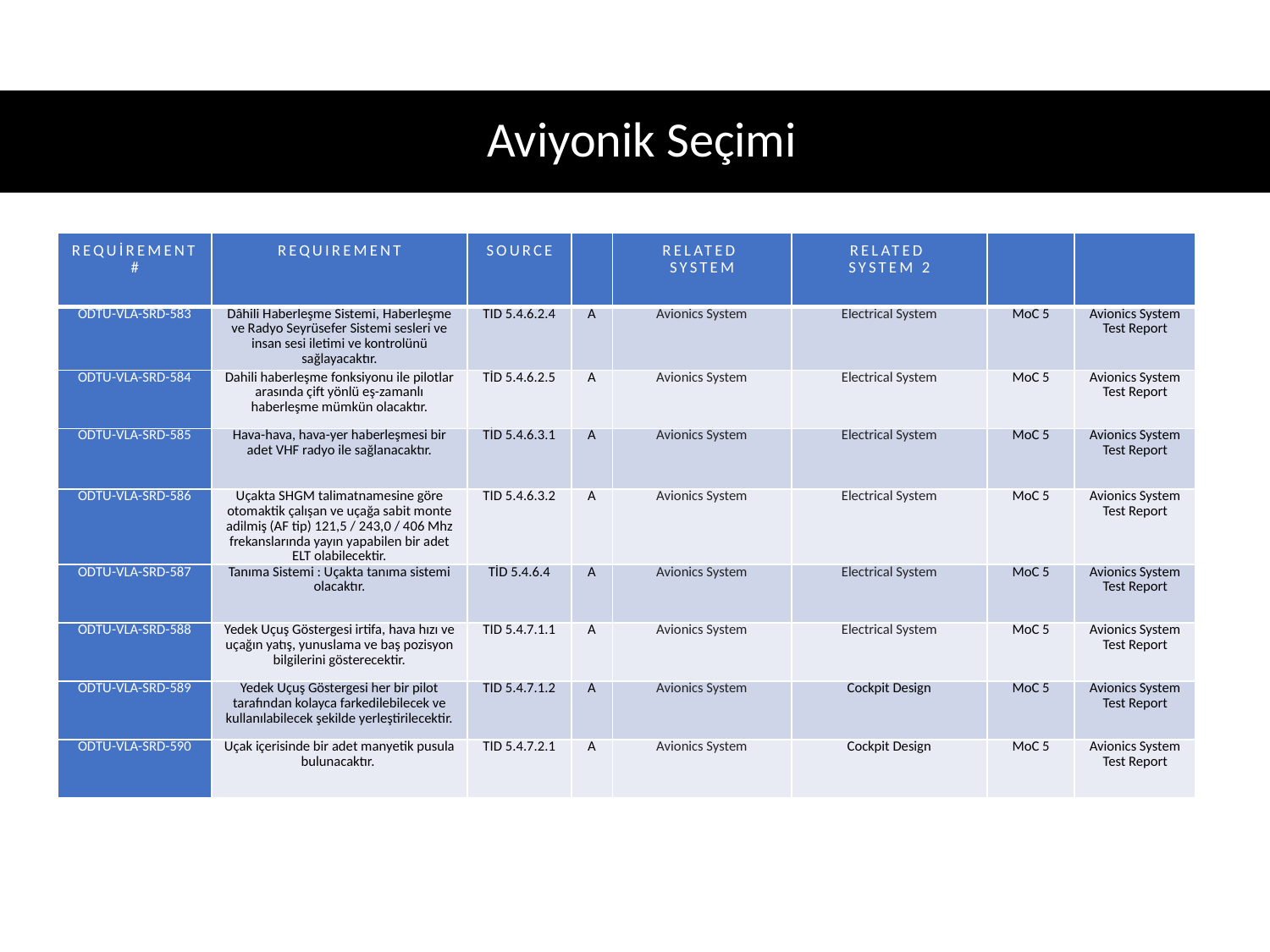

# Aviyonik Seçimi

| RequİREMEnt # | ReQuırEMenT | sOURce |  | RelatED SySTEM | ReLAted sysTEm 2 |  |  |
| --- | --- | --- | --- | --- | --- | --- | --- |
| ODTU-VLA-SRD-583 | Dâhili Haberleşme Sistemi, Haberleşme ve Radyo Seyrüsefer Sistemi sesleri ve insan sesi iletimi ve kontrolünü sağlayacaktır. | TİD 5.4.6.2.4 | A | Avionics System | Electrical System | MoC 5 | Avionics System Test Report |
| ODTU-VLA-SRD-584 | Dahili haberleşme fonksiyonu ile pilotlar arasında çift yönlü eş-zamanlı haberleşme mümkün olacaktır. | TİD 5.4.6.2.5 | A | Avionics System | Electrical System | MoC 5 | Avionics System Test Report |
| ODTU-VLA-SRD-585 | Hava-hava, hava-yer haberleşmesi bir adet VHF radyo ile sağlanacaktır. | TİD 5.4.6.3.1 | A | Avionics System | Electrical System | MoC 5 | Avionics System Test Report |
| ODTU-VLA-SRD-586 | Uçakta SHGM talimatnamesine göre otomaktik çalışan ve uçağa sabit monte adilmiş (AF tip) 121,5 / 243,0 / 406 Mhz frekanslarında yayın yapabilen bir adet ELT olabilecektir. | TİD 5.4.6.3.2 | A | Avionics System | Electrical System | MoC 5 | Avionics System Test Report |
| ODTU-VLA-SRD-587 | Tanıma Sistemi : Uçakta tanıma sistemi olacaktır. | TİD 5.4.6.4 | A | Avionics System | Electrical System | MoC 5 | Avionics System Test Report |
| ODTU-VLA-SRD-588 | Yedek Uçuş Göstergesi irtifa, hava hızı ve uçağın yatış, yunuslama ve baş pozisyon bilgilerini gösterecektir. | TİD 5.4.7.1.1 | A | Avionics System | Electrical System | MoC 5 | Avionics System Test Report |
| ODTU-VLA-SRD-589 | Yedek Uçuş Göstergesi her bir pilot tarafından kolayca farkedilebilecek ve kullanılabilecek şekilde yerleştirilecektir. | TİD 5.4.7.1.2 | A | Avionics System | Cockpit Design | MoC 5 | Avionics System Test Report |
| ODTU-VLA-SRD-590 | Uçak içerisinde bir adet manyetik pusula bulunacaktır. | TİD 5.4.7.2.1 | A | Avionics System | Cockpit Design | MoC 5 | Avionics System Test Report |